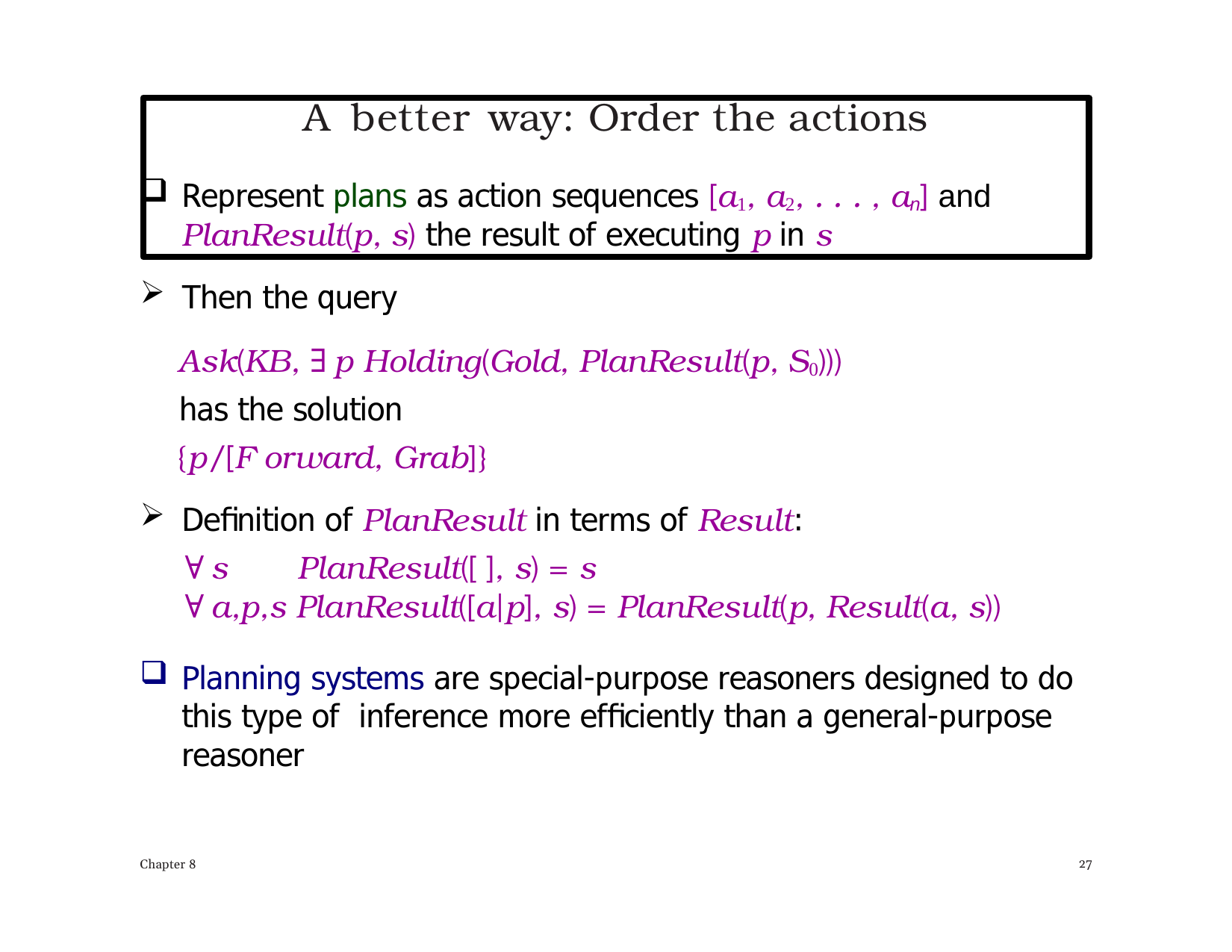

# A better way: Order the actions
Represent plans as action sequences [a1, a2, . . . , an] and   PlanResult(p, s) the result of executing p in s
Then the query
    Ask(KB, ∃ p Holding(Gold, PlanResult(p, S0)))
    has the solution
     {p/[F orward, Grab]}
Definition of PlanResult in terms of Result:
∀ s	PlanResult([ ], s) = s
∀ a,p,s PlanResult([a|p], s) = PlanResult(p, Result(a, s))
Planning systems are special-purpose reasoners designed to do this type of  inference more efficiently than a general-purpose reasoner
Chapter 8
27